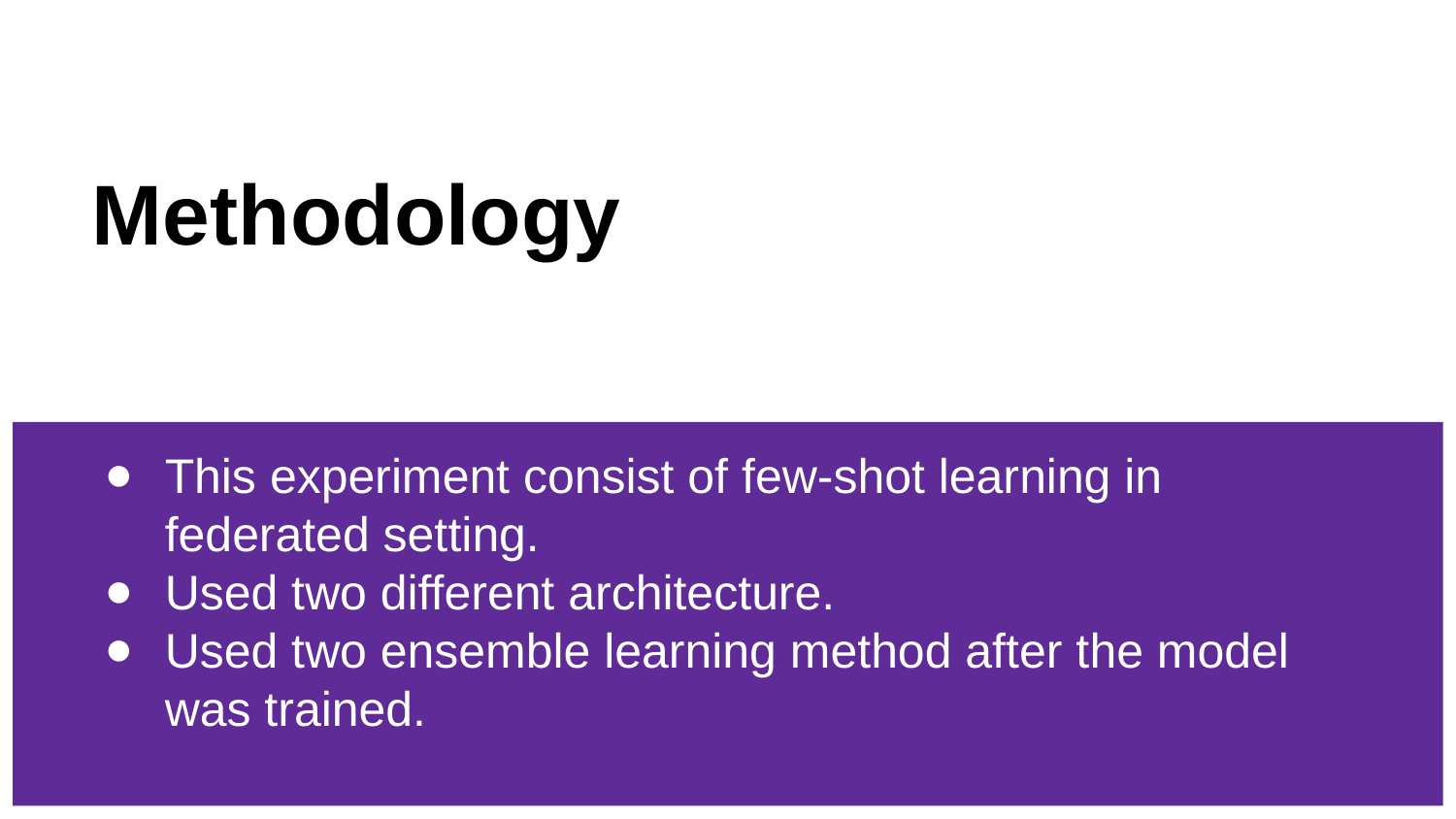

# Methodology
This experiment consist of few-shot learning in federated setting.
Used two different architecture.
Used two ensemble learning method after the model was trained.